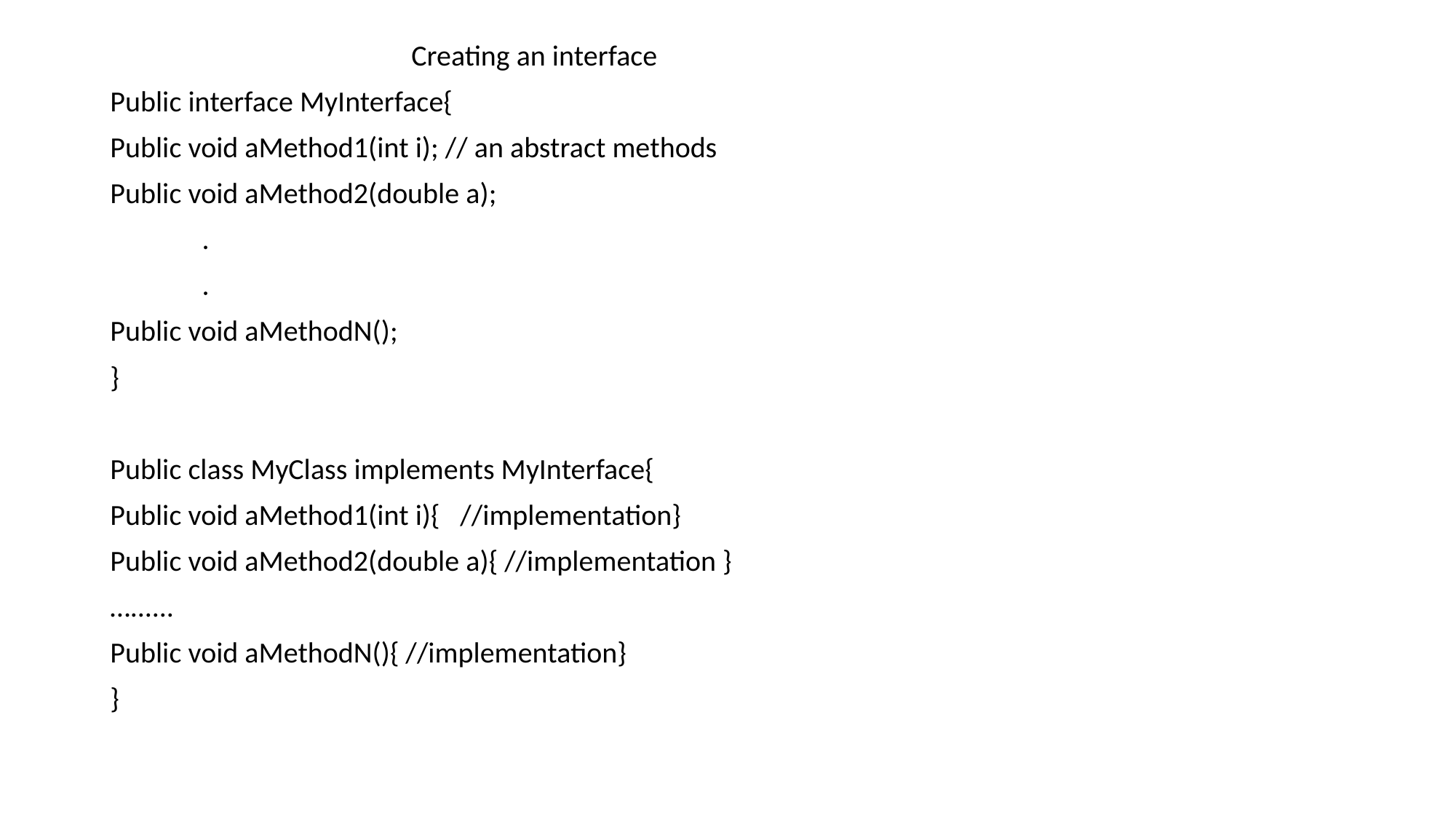

Creating an interface
Public interface MyInterface{
Public void aMethod1(int i); // an abstract methods
Public void aMethod2(double a);
              .
              .
Public void aMethodN();
}

Public class MyClass implements MyInterface{
Public void aMethod1(int i){   //implementation}
Public void aMethod2(double a){ //implementation }
…......
Public void aMethodN(){ //implementation}
}